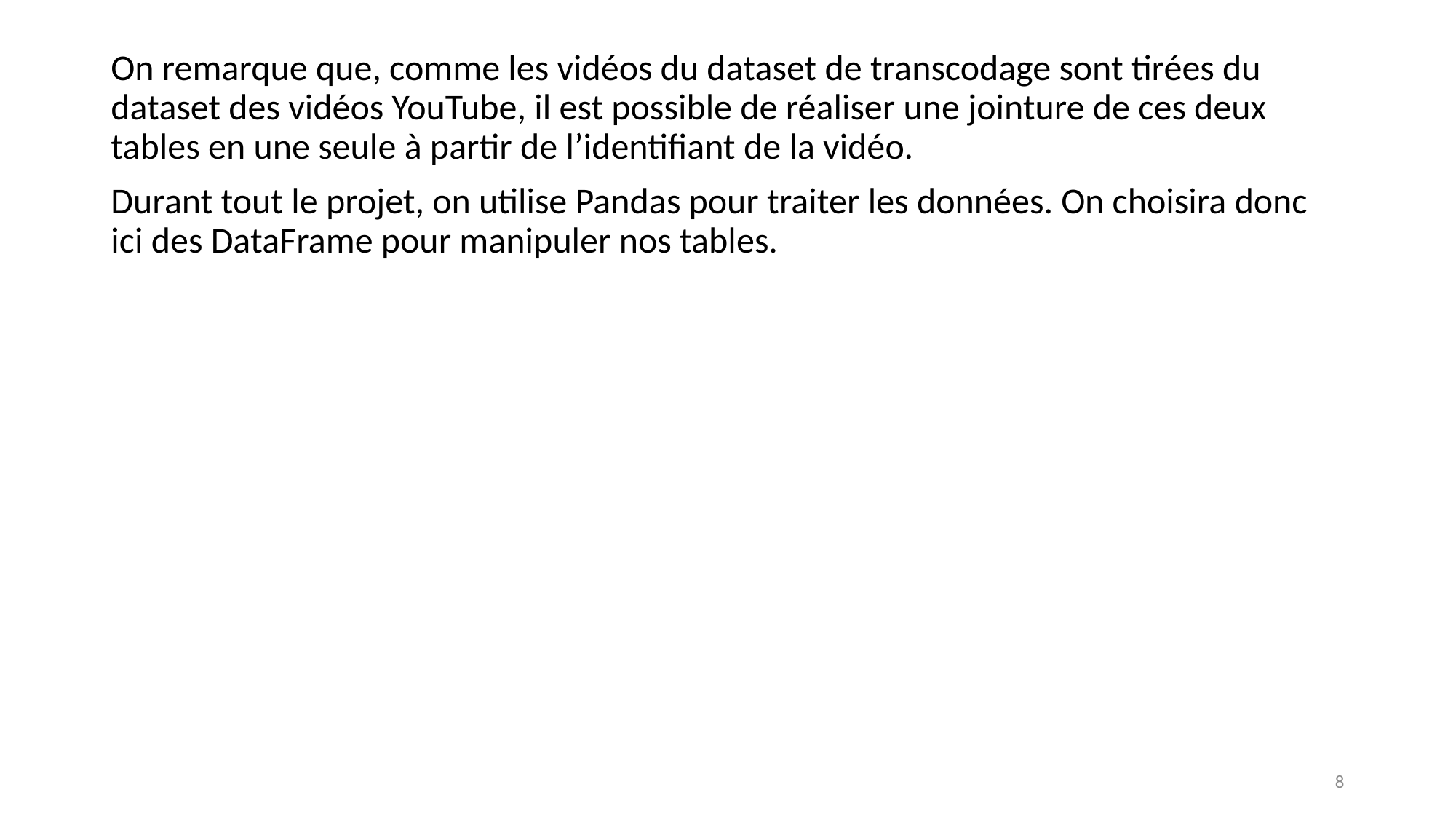

On remarque que, comme les vidéos du dataset de transcodage sont tirées du dataset des vidéos YouTube, il est possible de réaliser une jointure de ces deux tables en une seule à partir de l’identifiant de la vidéo.
Durant tout le projet, on utilise Pandas pour traiter les données. On choisira donc ici des DataFrame pour manipuler nos tables.
8